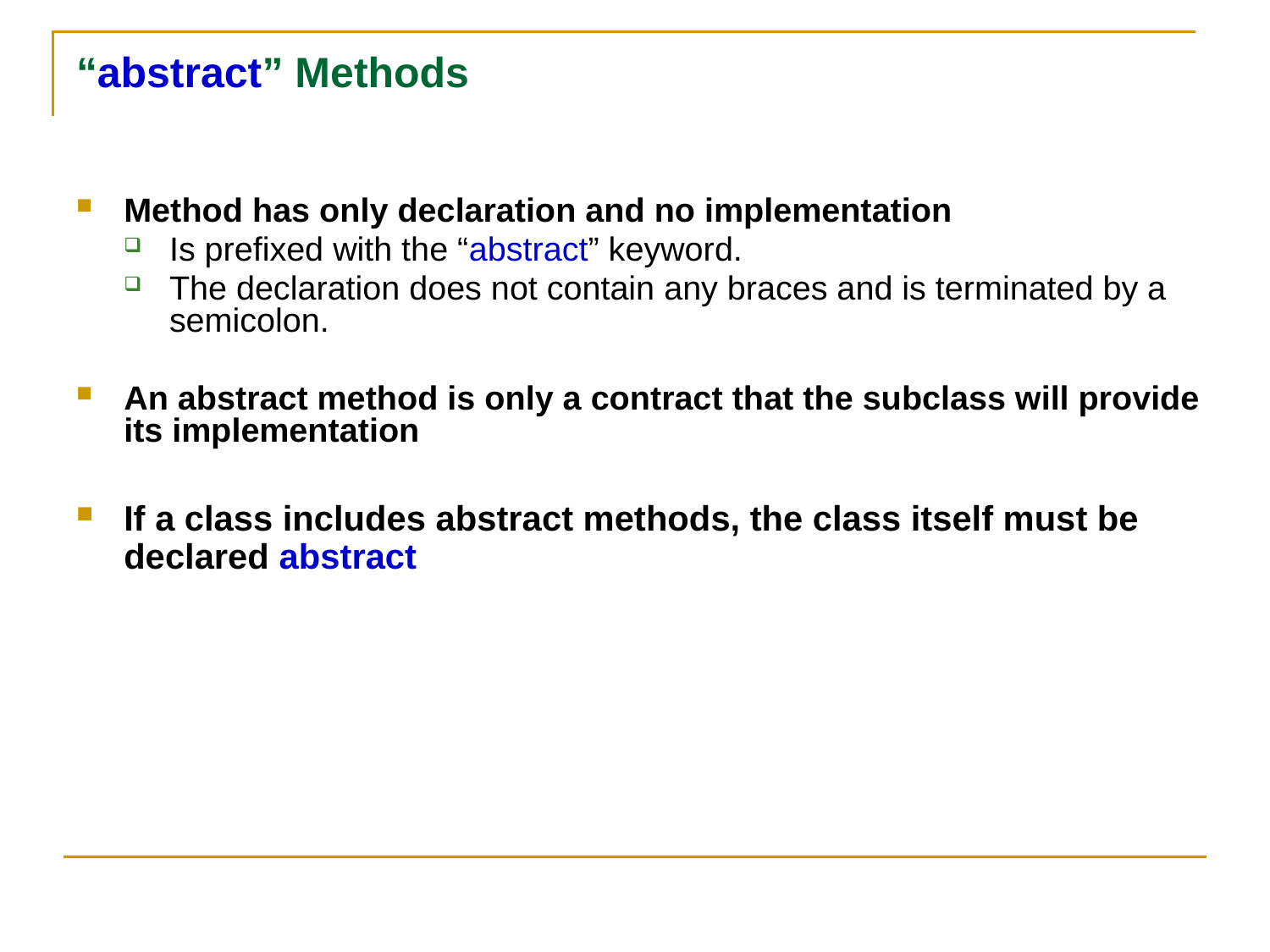

“abstract” Methods
Method has only declaration and no implementation
Is prefixed with the “abstract” keyword.
The declaration does not contain any braces and is terminated by a semicolon.

An abstract method is only a contract that the subclass will provide its implementation

If a class includes abstract methods, the class itself must be declared abstract